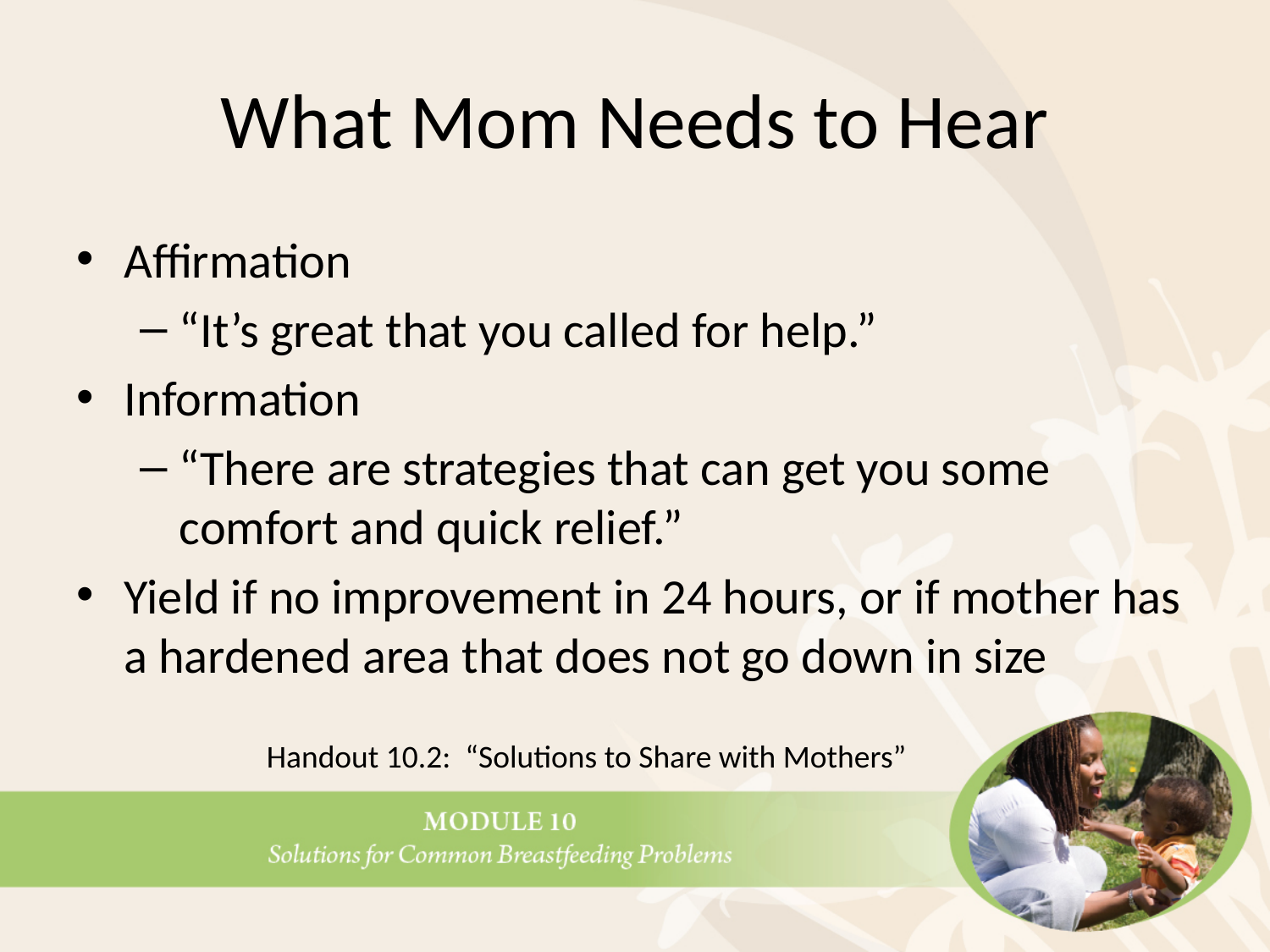

# What Mom Needs to Hear
Affirmation
“It’s great that you called for help.”
Information
“There are strategies that can get you some comfort and quick relief.”
Yield if no improvement in 24 hours, or if mother has a hardened area that does not go down in size
Handout 10.2:  “Solutions to Share with Mothers”